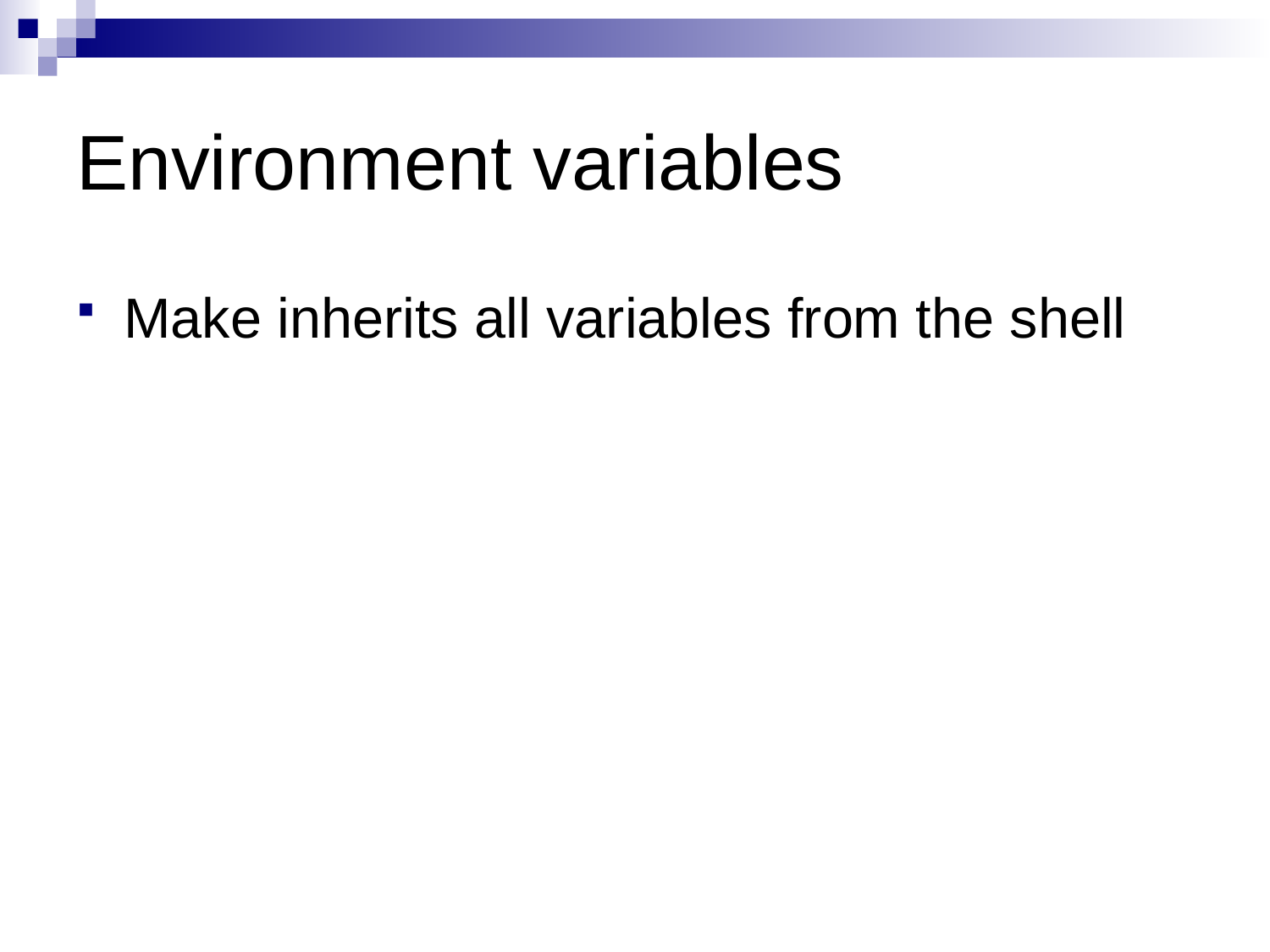

# Environment variables
Make inherits all variables from the shell